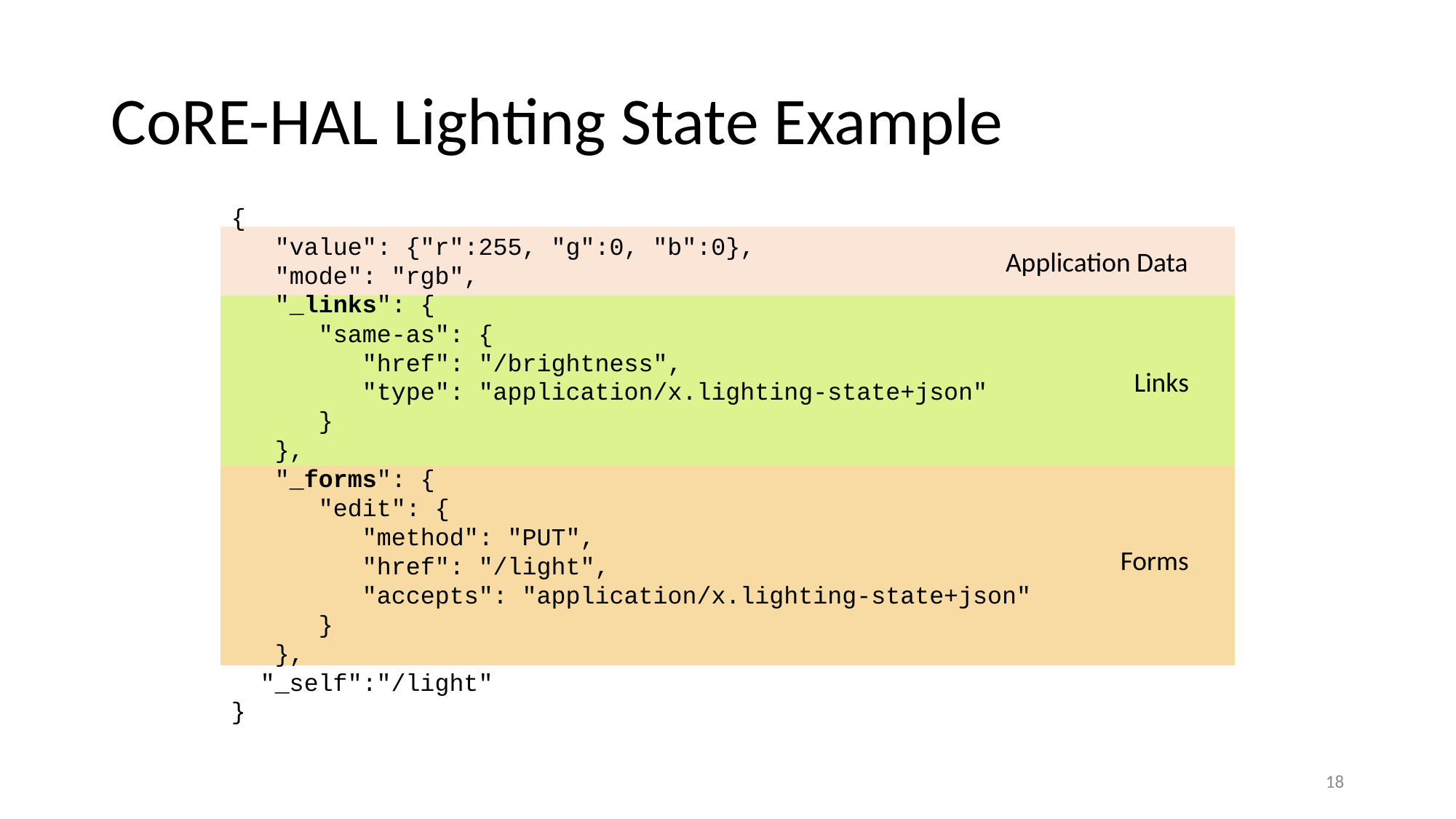

# CoRE-HAL Lighting State Example
{
   "value": {"r":255, "g":0, "b":0},
   "mode": "rgb",
   "_links": {
      "same-as": {
         "href": "/brightness",
         "type": "application/x.lighting-state+json"
      }
   },
   "_forms": {
      "edit": {
         "method": "PUT",
         "href": "/light",
         "accepts": "application/x.lighting-state+json"
      }
   },
  "_self":"/light"
}

Application Data

Links

Forms
18